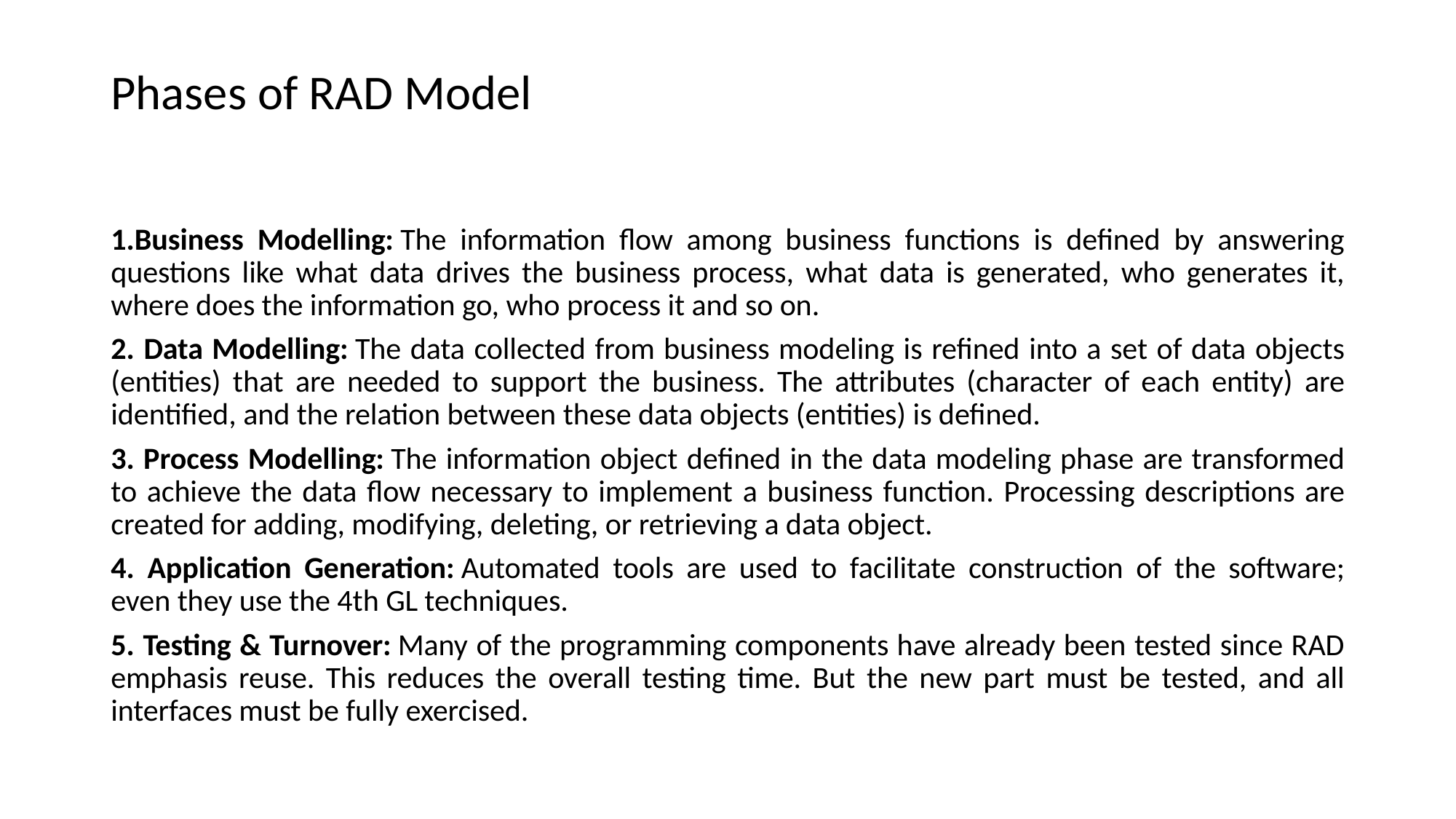

# Phases of RAD Model
1.Business Modelling: The information flow among business functions is defined by answering questions like what data drives the business process, what data is generated, who generates it, where does the information go, who process it and so on.
2. Data Modelling: The data collected from business modeling is refined into a set of data objects (entities) that are needed to support the business. The attributes (character of each entity) are identified, and the relation between these data objects (entities) is defined.
3. Process Modelling: The information object defined in the data modeling phase are transformed to achieve the data flow necessary to implement a business function. Processing descriptions are created for adding, modifying, deleting, or retrieving a data object.
4. Application Generation: Automated tools are used to facilitate construction of the software; even they use the 4th GL techniques.
5. Testing & Turnover: Many of the programming components have already been tested since RAD emphasis reuse. This reduces the overall testing time. But the new part must be tested, and all interfaces must be fully exercised.